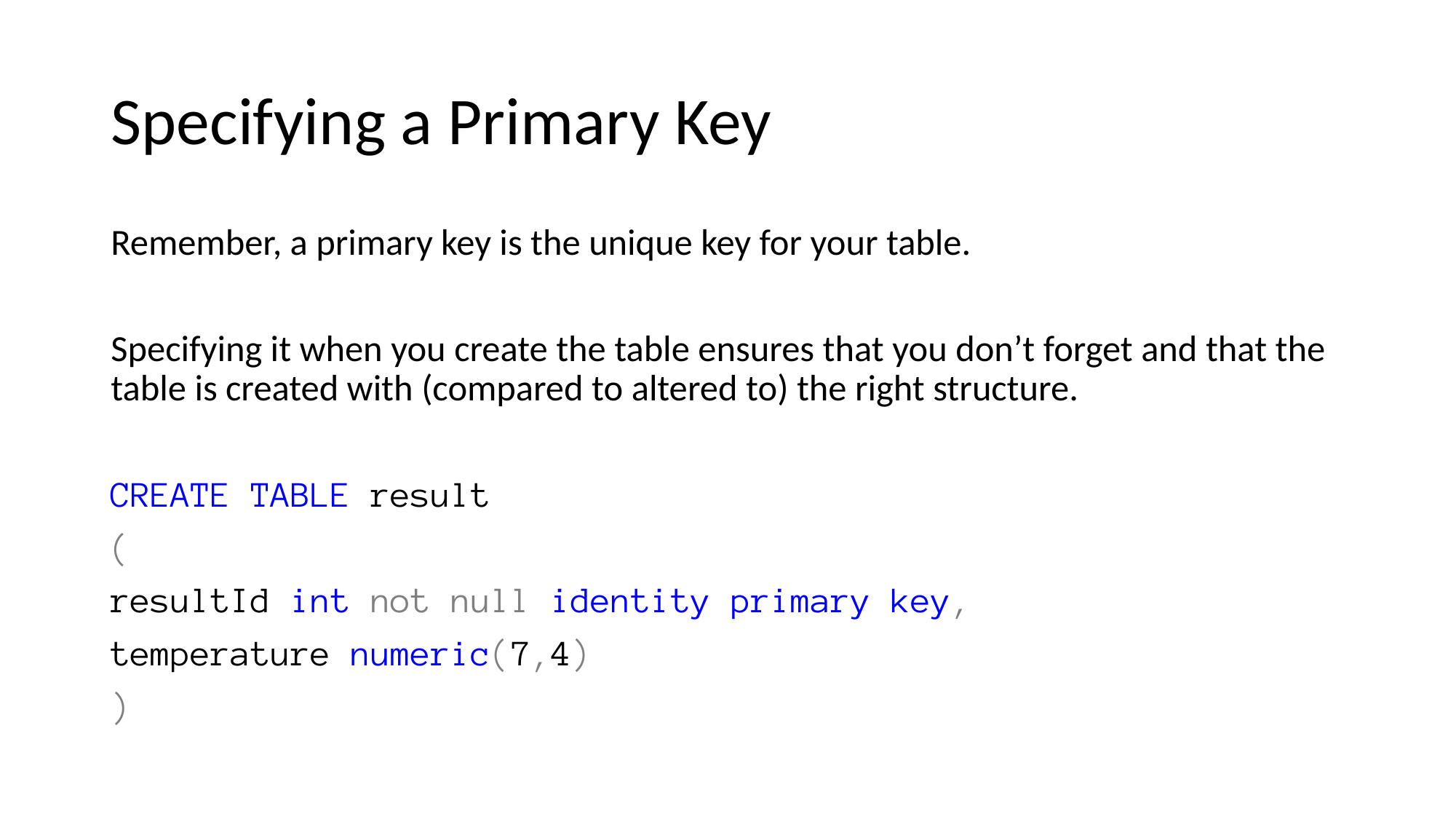

# Specifying a Primary Key
Remember, a primary key is the unique key for your table.

Specifying it when you create the table ensures that you don’t forget and that the table is created with (compared to altered to) the right structure.

CREATE TABLE result
(
resultId int not null identity primary key,
temperature numeric(7,4)
)